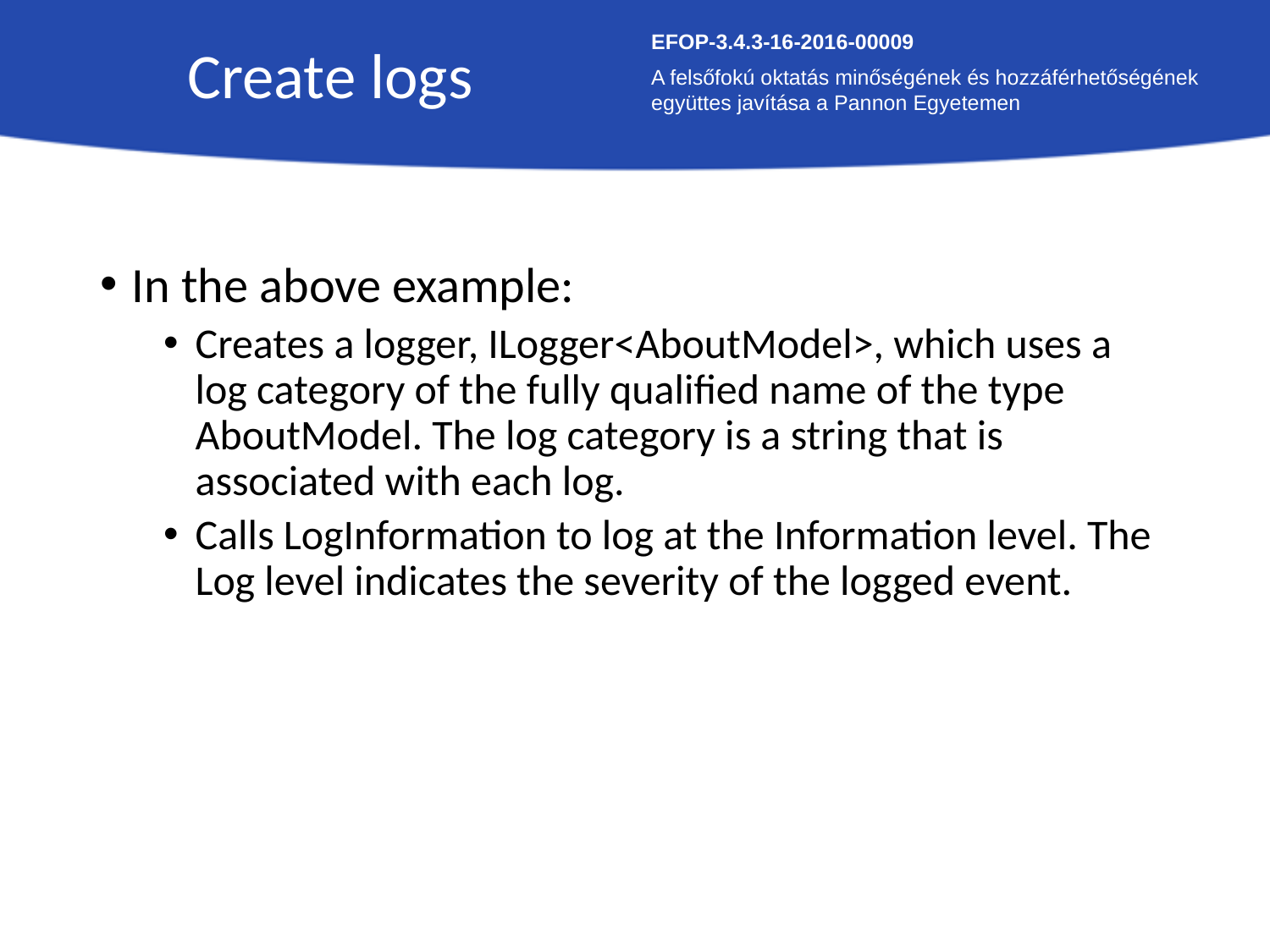

Create logs
EFOP-3.4.3-16-2016-00009
A felsőfokú oktatás minőségének és hozzáférhetőségének együttes javítása a Pannon Egyetemen
In the above example:
Creates a logger, ILogger<AboutModel>, which uses a log category of the fully qualified name of the type AboutModel. The log category is a string that is associated with each log.
Calls LogInformation to log at the Information level. The Log level indicates the severity of the logged event.